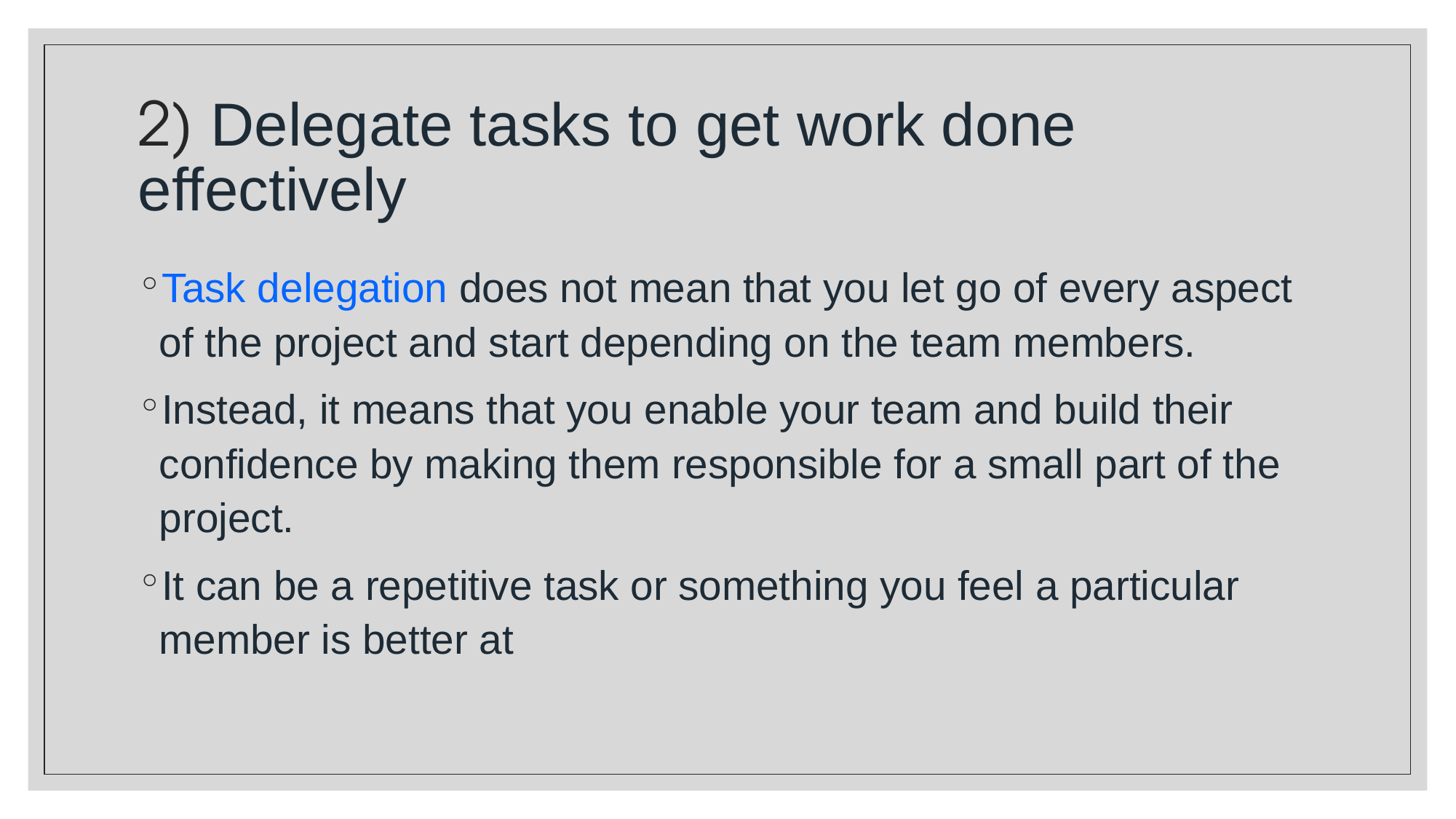

# 2) Delegate tasks to get work done effectively
Task delegation does not mean that you let go of every aspect of the project and start depending on the team members.
Instead, it means that you enable your team and build their confidence by making them responsible for a small part of the project.
It can be a repetitive task or something you feel a particular member is better at